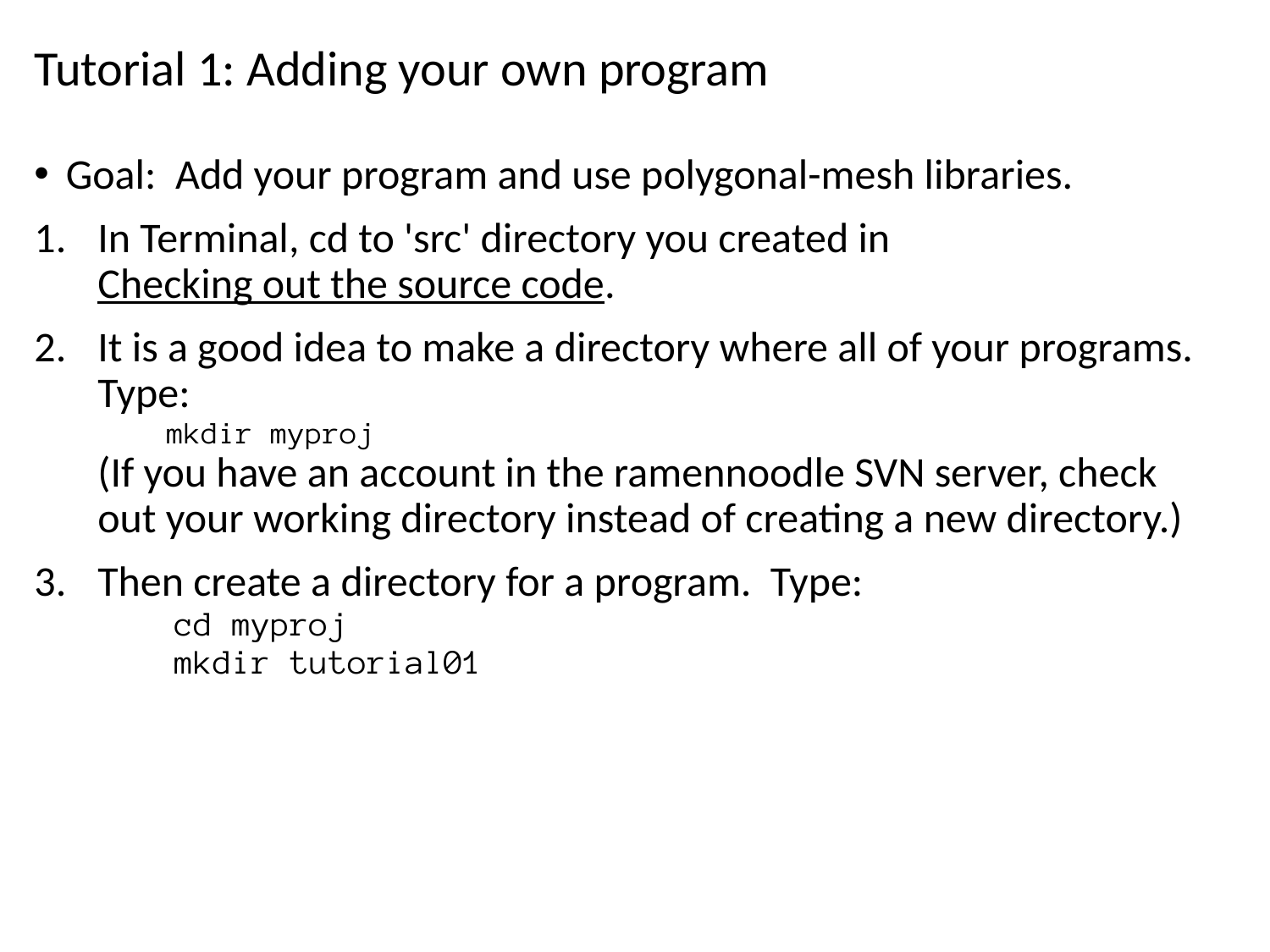

# Tutorial 1: Adding your own program
Goal:  Add your program and use polygonal-mesh libraries.
In Terminal, cd to 'src' directory you created in Checking out the source code.
It is a good idea to make a directory where all of your programs.  Type:
    mkdir myproj
(If you have an account in the ramennoodle SVN server, check out your working directory instead of creating a new directory.)
Then create a directory for a program.  Type:
    cd myproj
    mkdir tutorial01